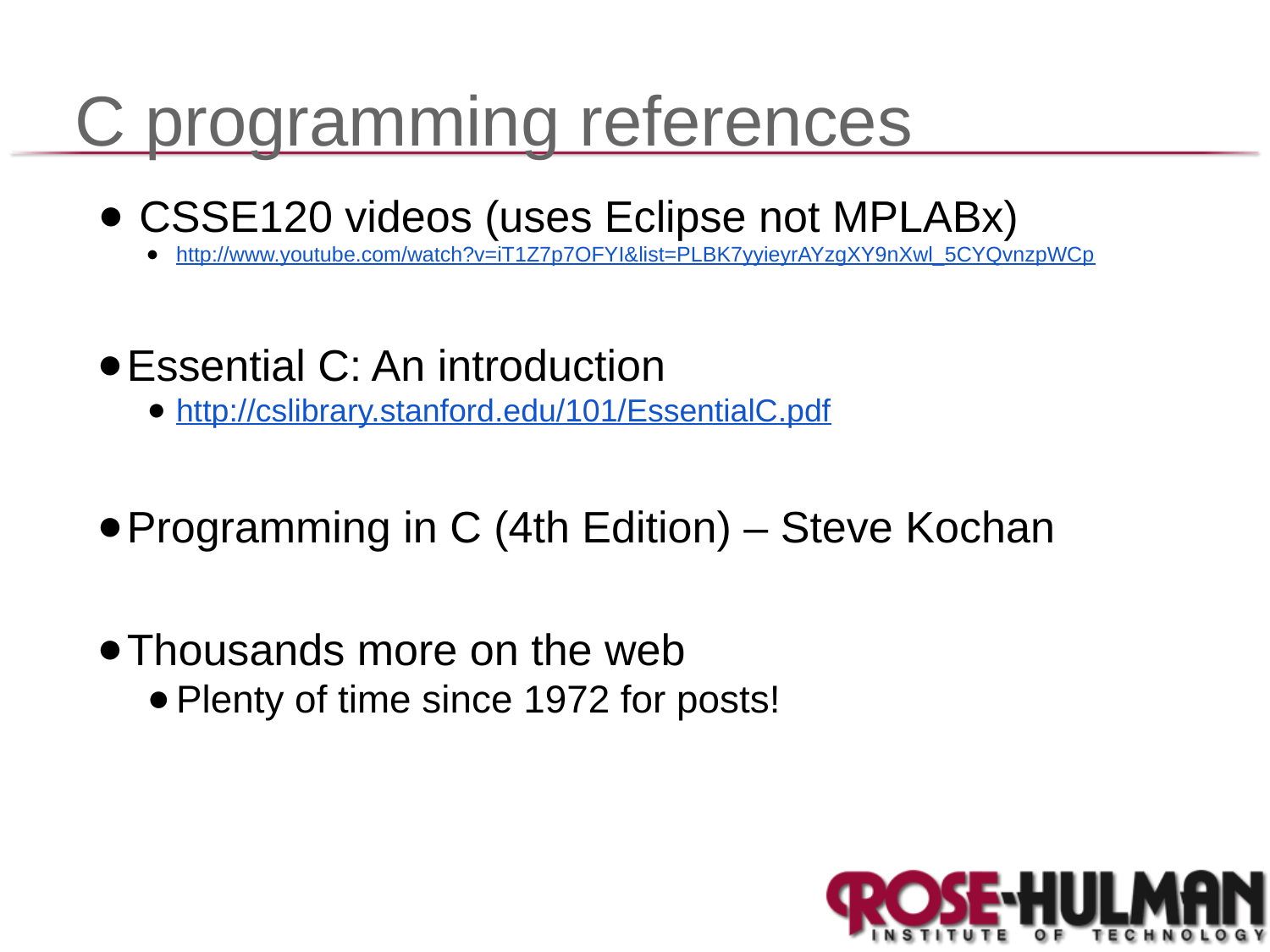

# C programming references
CSSE120 videos (uses Eclipse not MPLABx)
http://www.youtube.com/watch?v=iT1Z7p7OFYI&list=PLBK7yyieyrAYzgXY9nXwl_5CYQvnzpWCp

Essential C: An introduction
http://cslibrary.stanford.edu/101/EssentialC.pdf

Programming in C (4th Edition) – Steve Kochan

Thousands more on the web
Plenty of time since 1972 for posts!